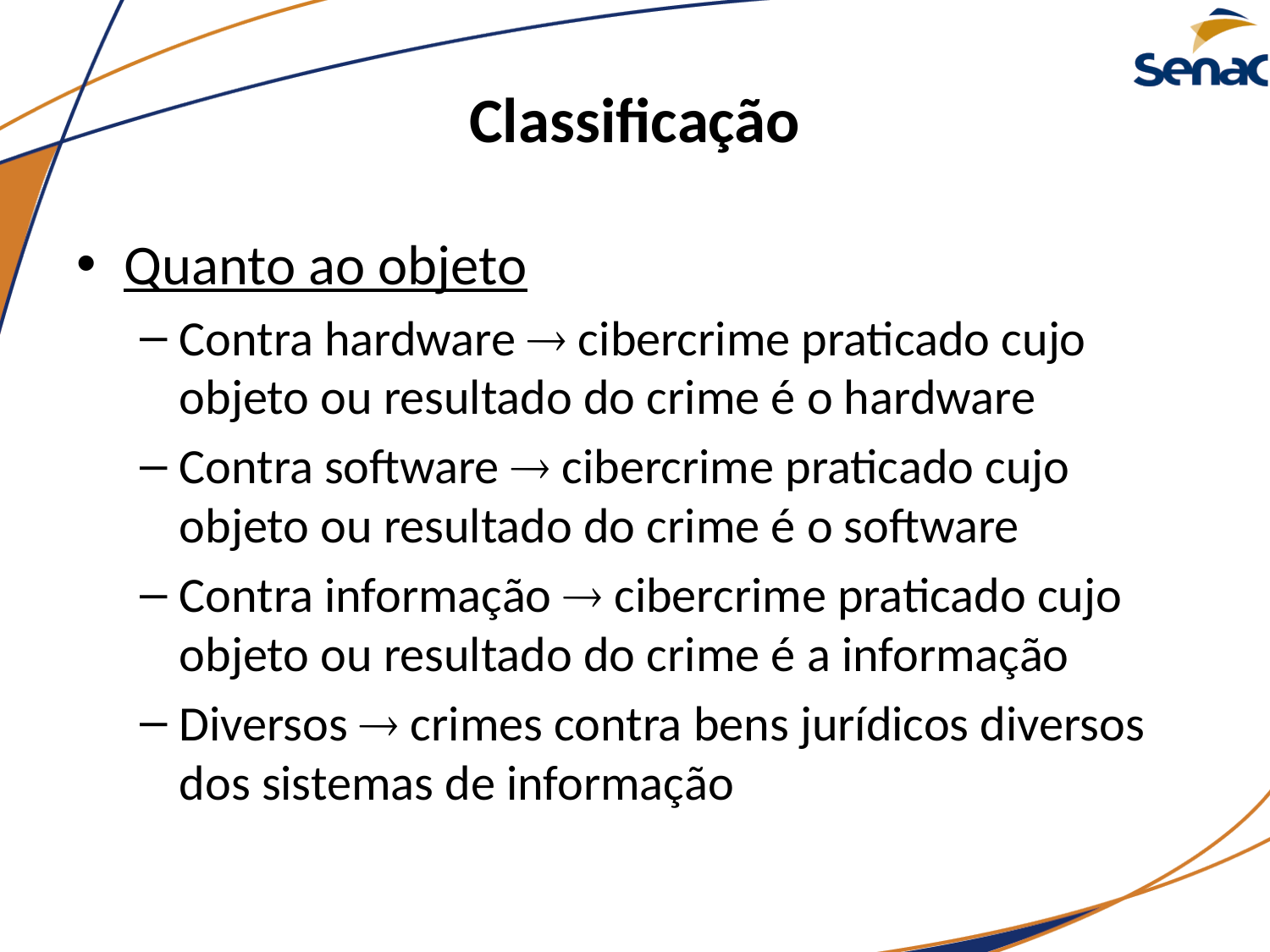

# Classificação
Quanto ao objeto
Contra hardware → cibercrime praticado cujo objeto ou resultado do crime é o hardware
Contra software → cibercrime praticado cujo objeto ou resultado do crime é o software
Contra informação → cibercrime praticado cujo objeto ou resultado do crime é a informação
Diversos → crimes contra bens jurídicos diversos dos sistemas de informação